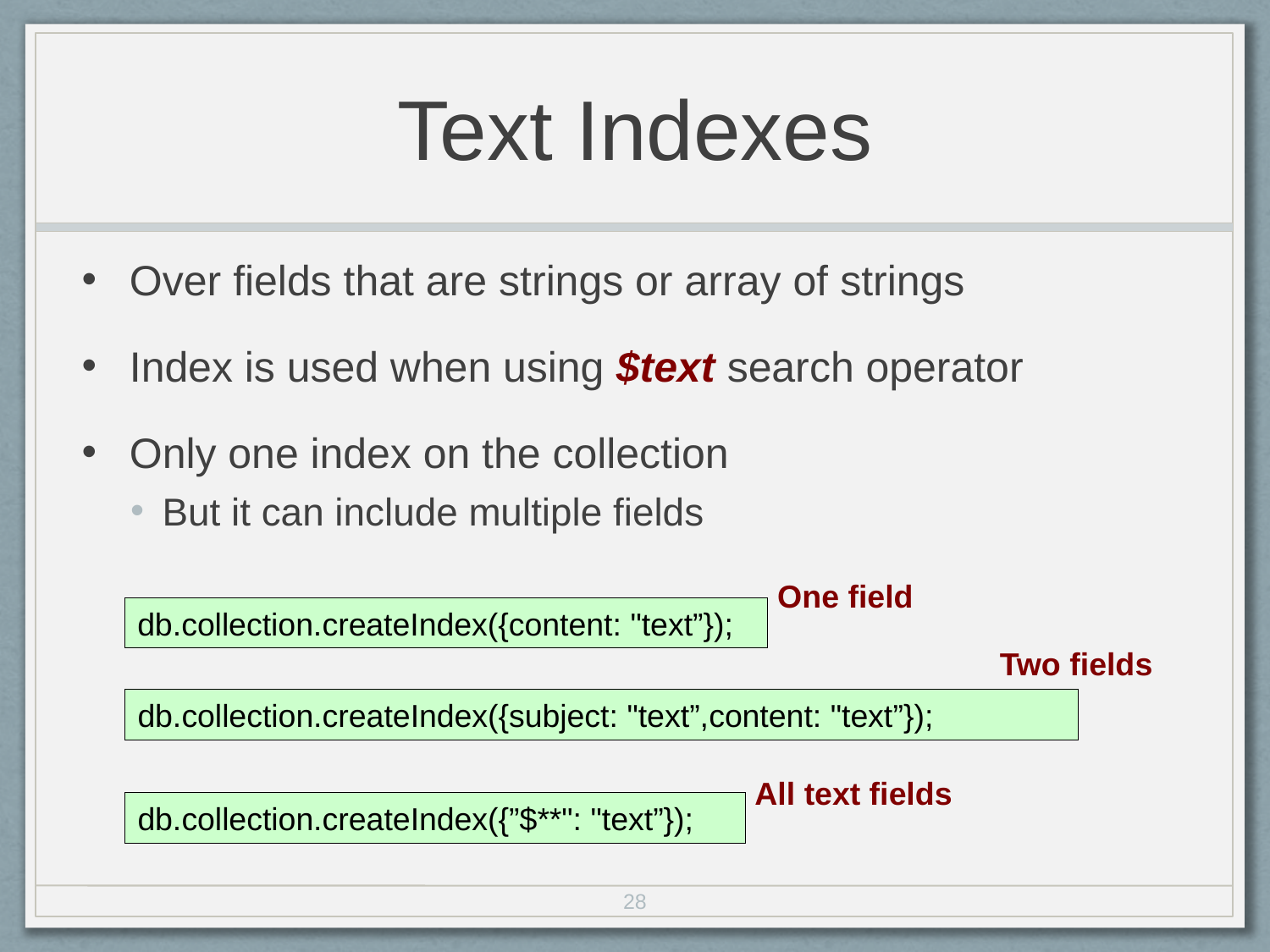

# Text Indexes
Over fields that are strings or array of strings
Index is used when using $text search operator
Only one index on the collection
But it can include multiple fields
One field
db.collection.createIndex({content: "text”});
Two fields
db.collection.createIndex({subject: "text”,content: "text”});
All text fields
db.collection.createIndex({”$**": "text”});
28